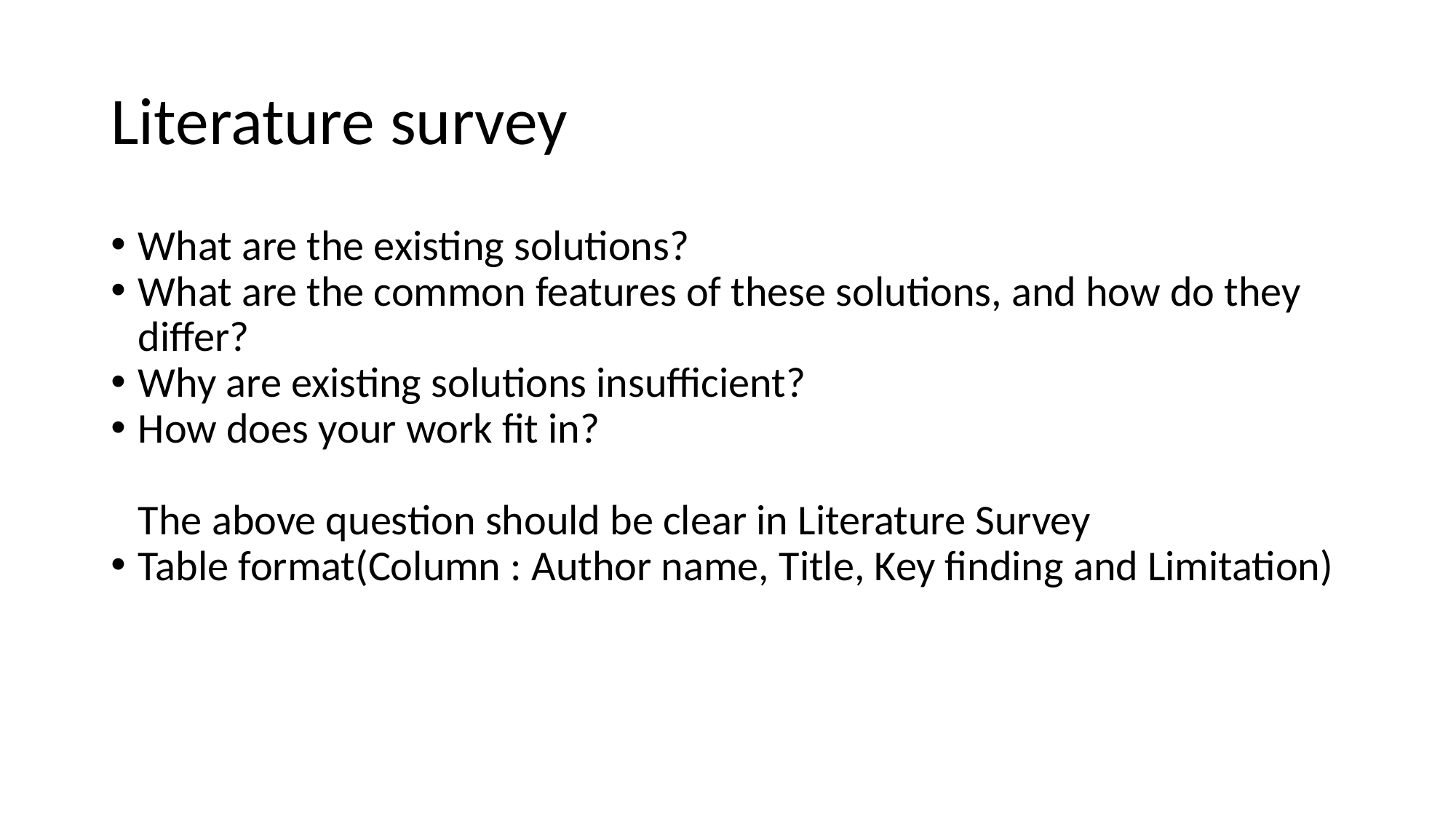

# Literature survey
What are the existing solutions?
What are the common features of these solutions, and how do they differ?
Why are existing solutions insufficient?
How does your work fit in?

The above question should be clear in Literature Survey
Table format(Column : Author name, Title, Key finding and Limitation)